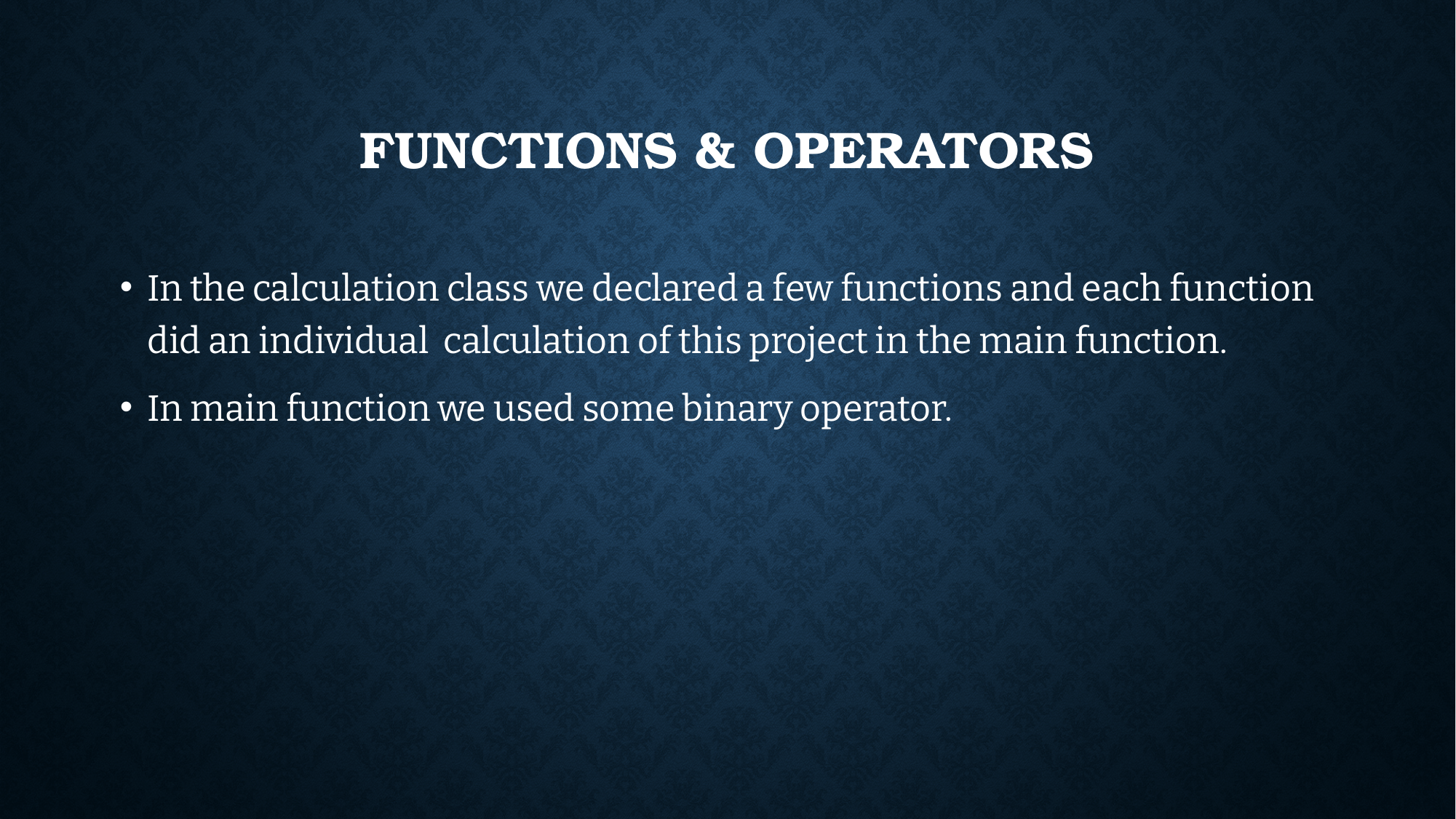

# Functions & operators
In the calculation class we declared a few functions and each function did an individual  calculation of this project in the main function.
In main function we used some binary operator.